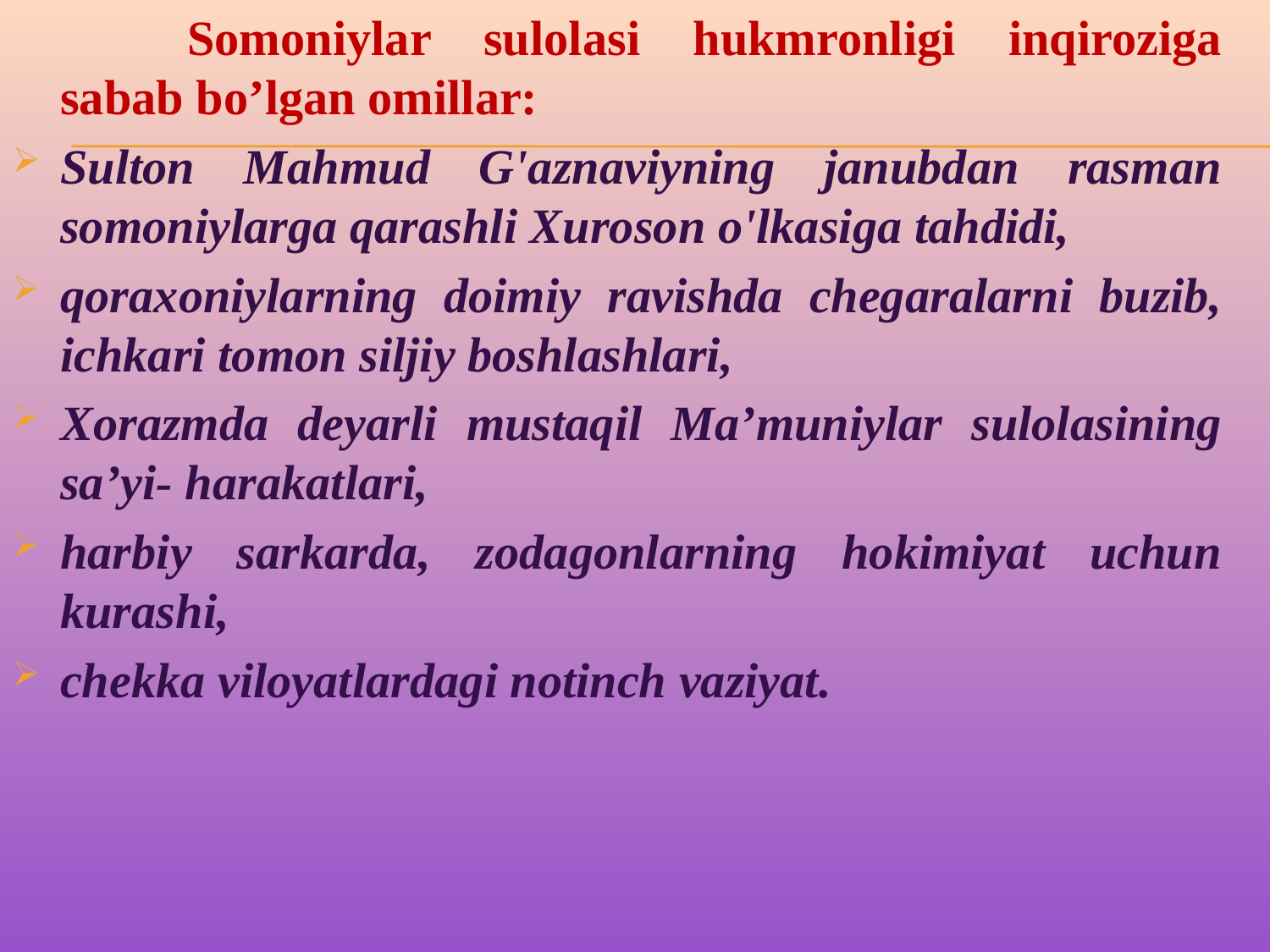

Somoniylar sulolasi hukmronligi inqiroziga sabab bo’lgan omillar:
Sulton Mahmud G'aznaviyning janubdan rasman somoniylarga qarashli Xuroson o'lkasiga tahdidi,
qoraxoniylarning doimiy ravishda chegaralarni buzib, ichkari tomon siljiy boshlashlari,
Xorazmda deyarli mustaqil Ma’muniylar sulolasining sa’yi- harakatlari,
harbiy sarkarda, zodagonlarning hokimiyat uchun kurashi,
chekka viloyatlardagi notinch vaziyat.